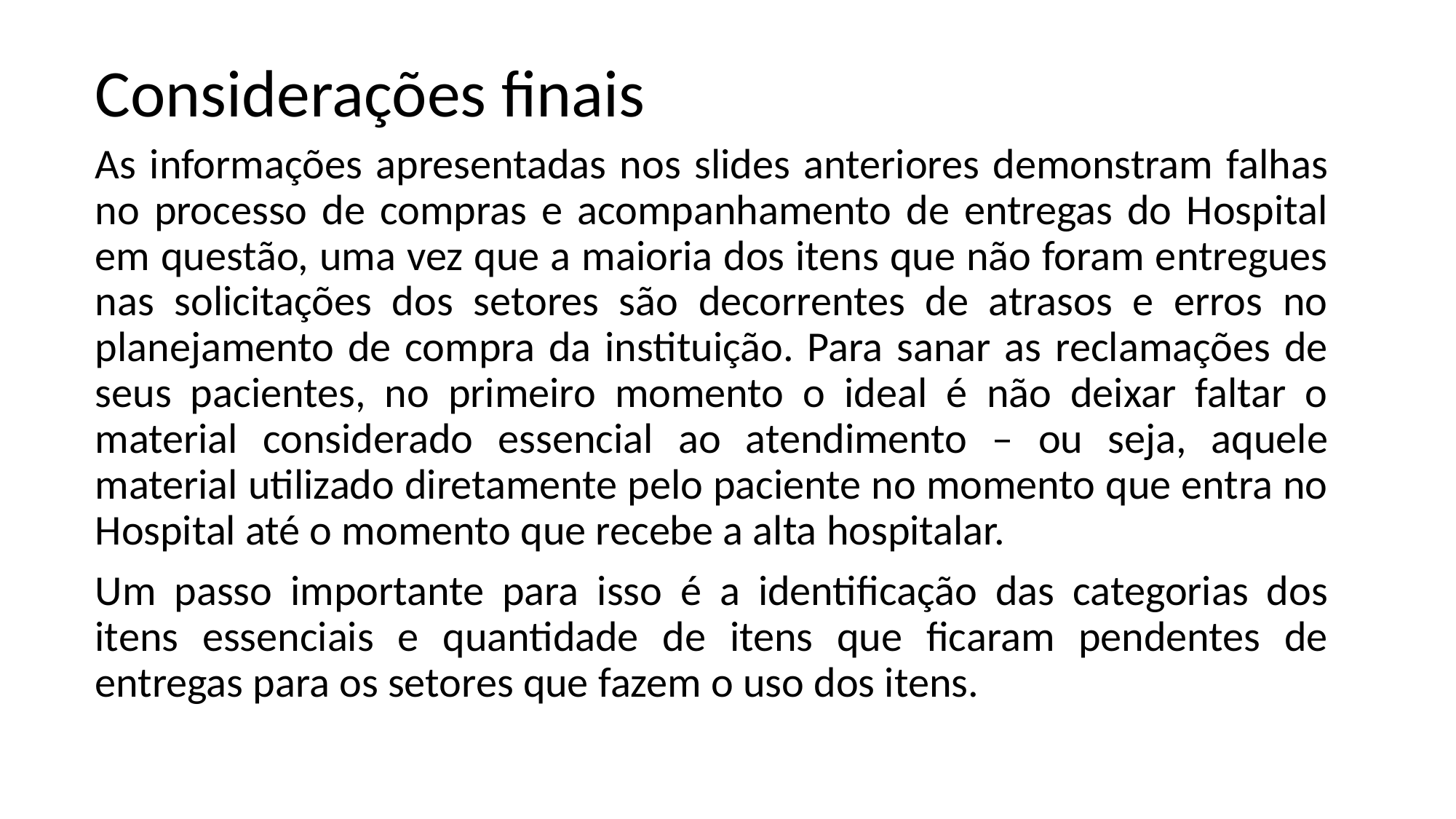

Considerações finais
As informações apresentadas nos slides anteriores demonstram falhas no processo de compras e acompanhamento de entregas do Hospital em questão, uma vez que a maioria dos itens que não foram entregues nas solicitações dos setores são decorrentes de atrasos e erros no planejamento de compra da instituição. Para sanar as reclamações de seus pacientes, no primeiro momento o ideal é não deixar faltar o material considerado essencial ao atendimento – ou seja, aquele material utilizado diretamente pelo paciente no momento que entra no Hospital até o momento que recebe a alta hospitalar.
Um passo importante para isso é a identificação das categorias dos itens essenciais e quantidade de itens que ficaram pendentes de entregas para os setores que fazem o uso dos itens.